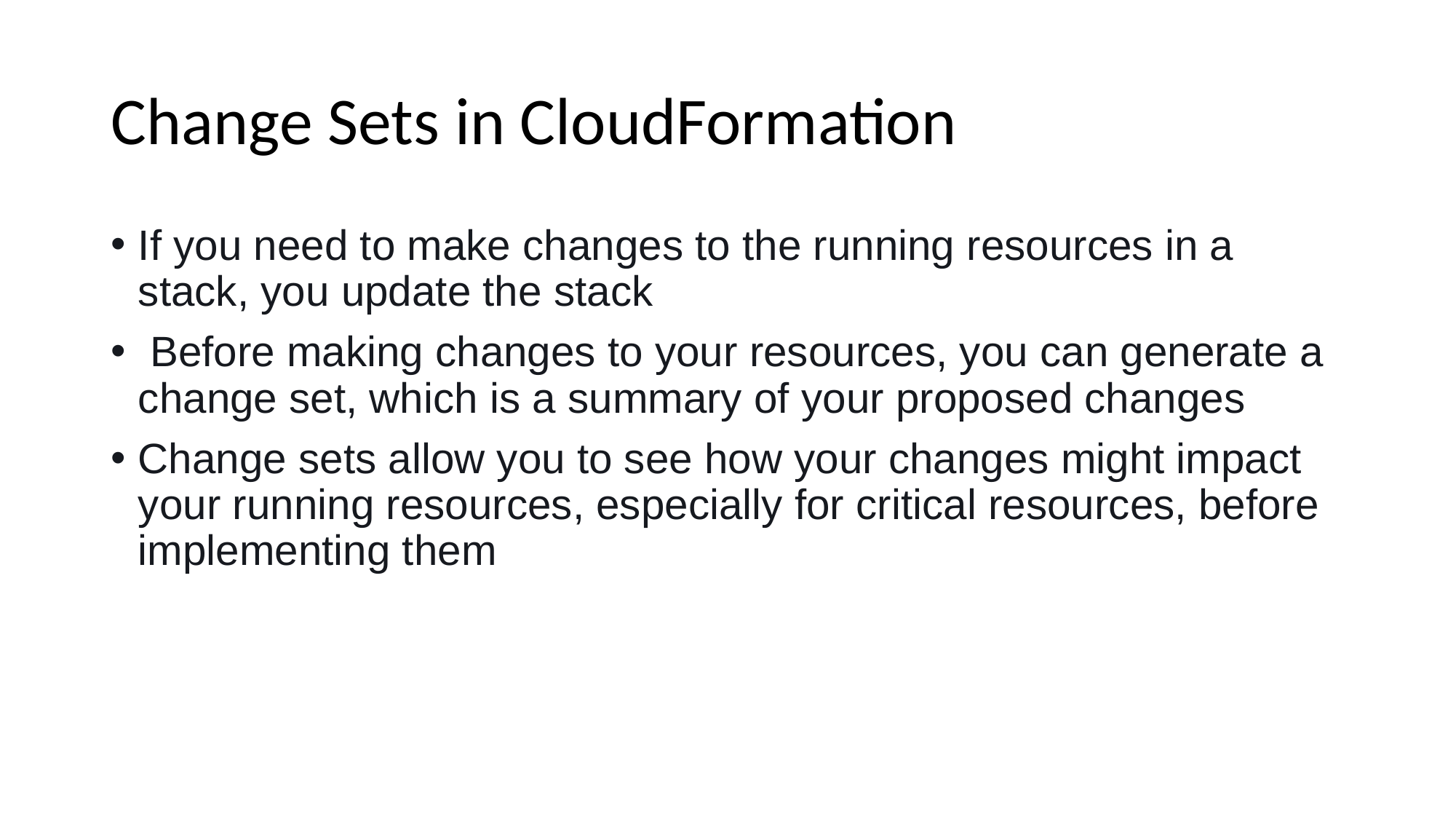

# Change Sets in CloudFormation
If you need to make changes to the running resources in a stack, you update the stack
 Before making changes to your resources, you can generate a change set, which is a summary of your proposed changes
Change sets allow you to see how your changes might impact your running resources, especially for critical resources, before implementing them